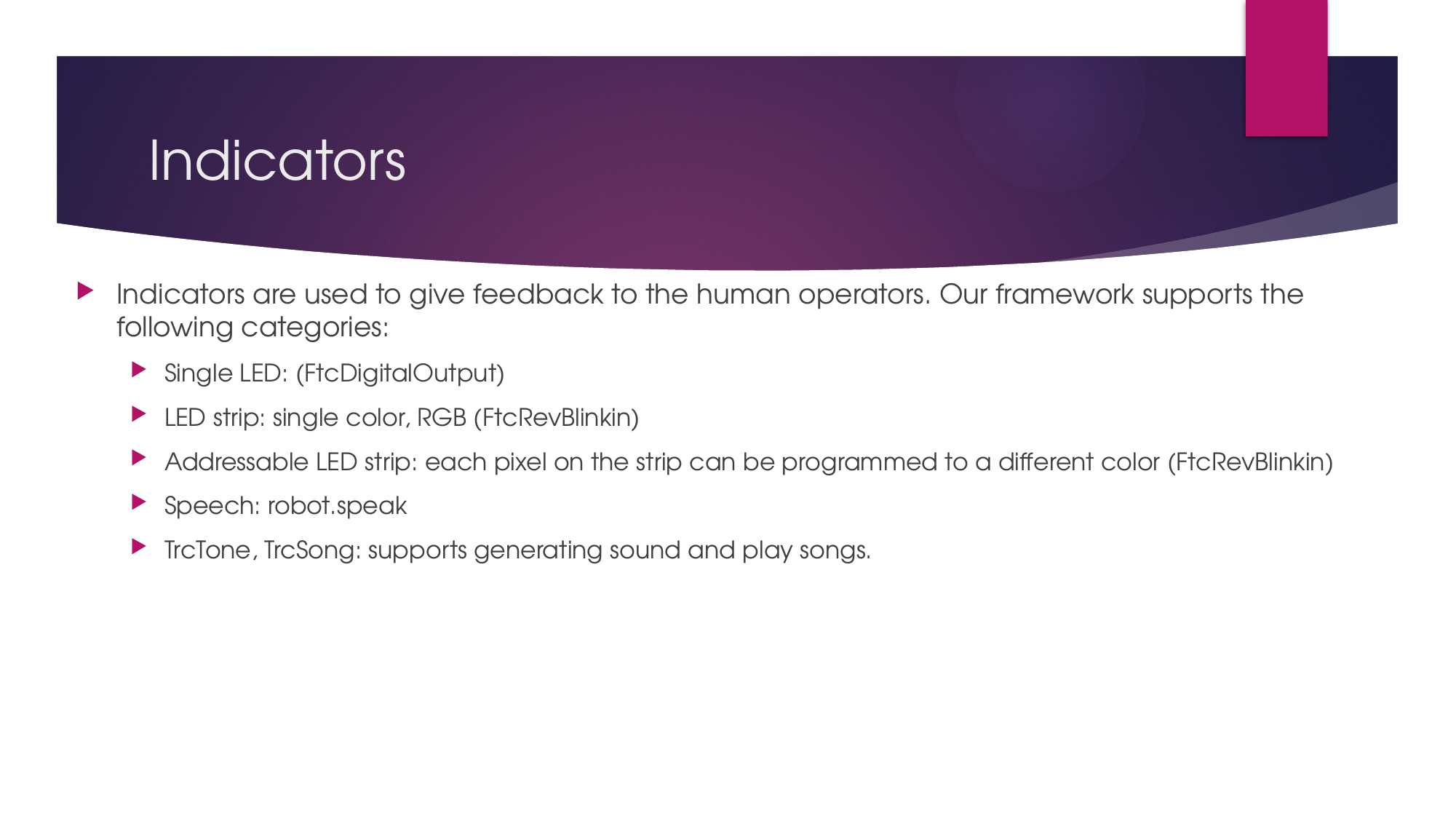

# Indicators
Indicators are used to give feedback to the human operators. Our framework supports the following categories:
Single LED: (FtcDigitalOutput)
LED strip: single color, RGB (FtcRevBlinkin)
Addressable LED strip: each pixel on the strip can be programmed to a different color (FtcRevBlinkin)
Speech: robot.speak
TrcTone, TrcSong: supports generating sound and play songs.